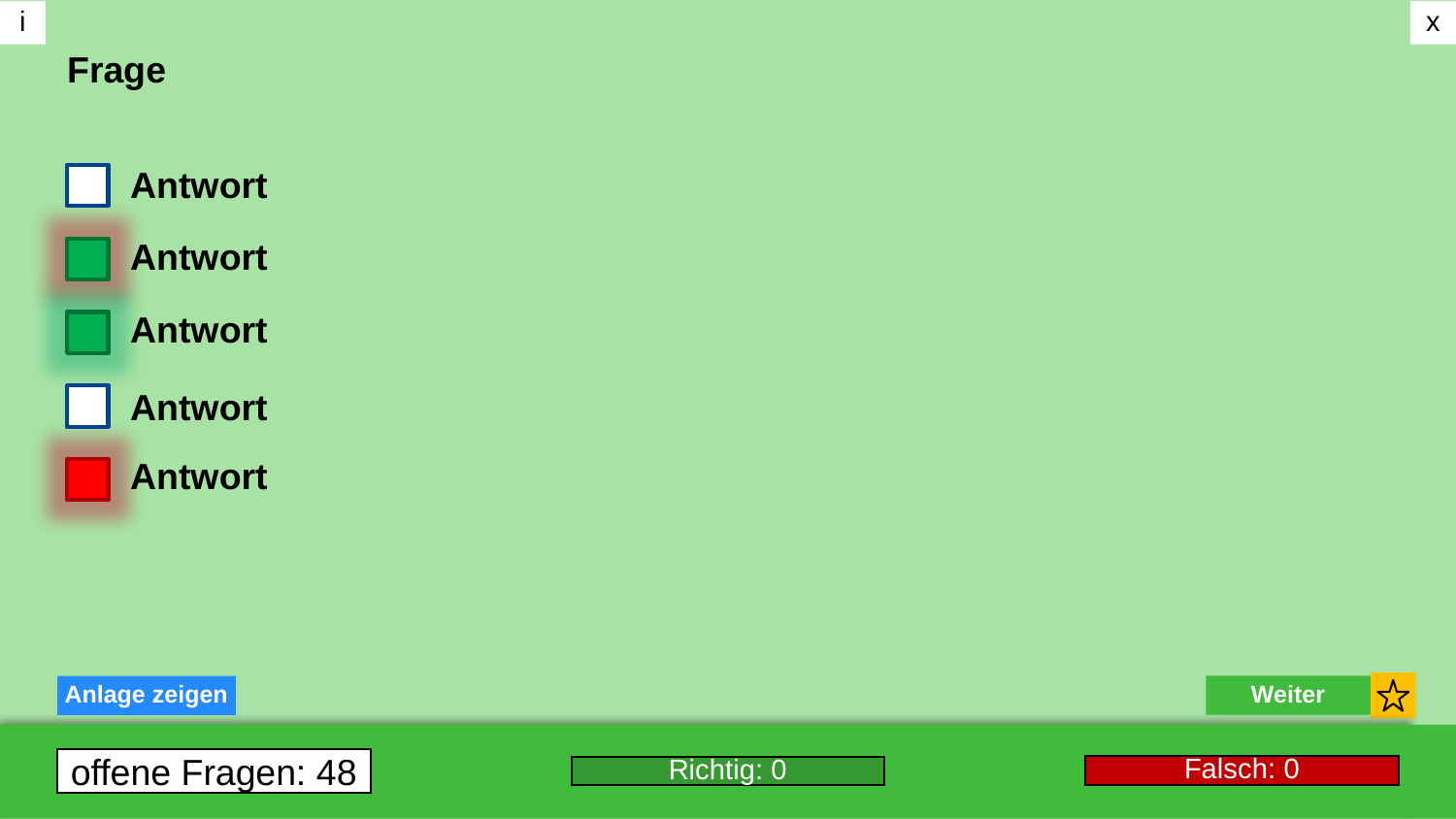

i
x
Frage

Antwort

Antwort

Antwort

Antwort

Antwort
Weiter

Anlage zeigen

Falsch: 0
offene Fragen: 48
Richtig: 0
03.02.2025
4